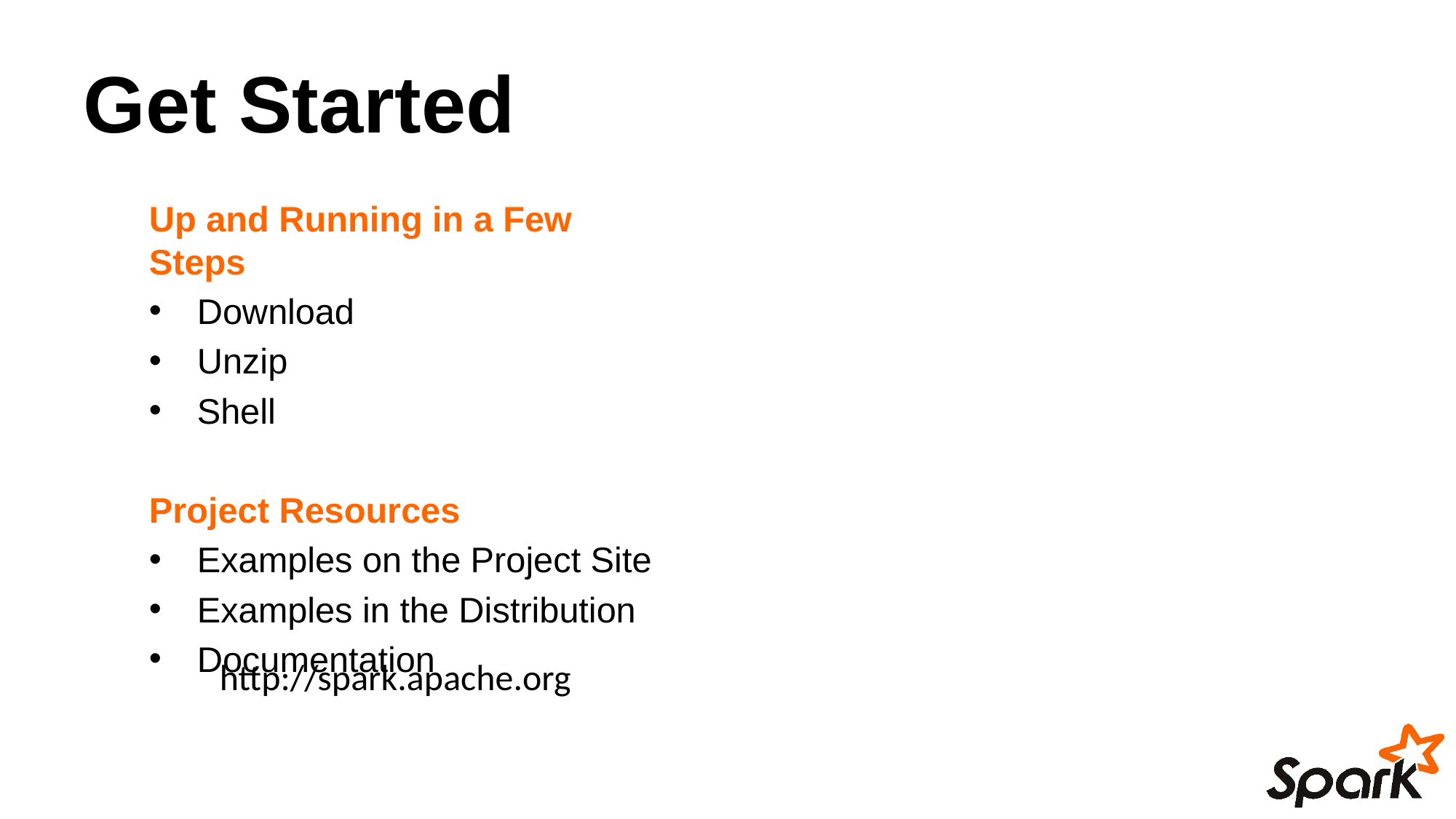

# Get Started
Up and Running in a Few Steps
Download
Unzip
Shell

Project Resources
Examples on the Project Site
Examples in the Distribution
Documentation
http://spark.apache.org